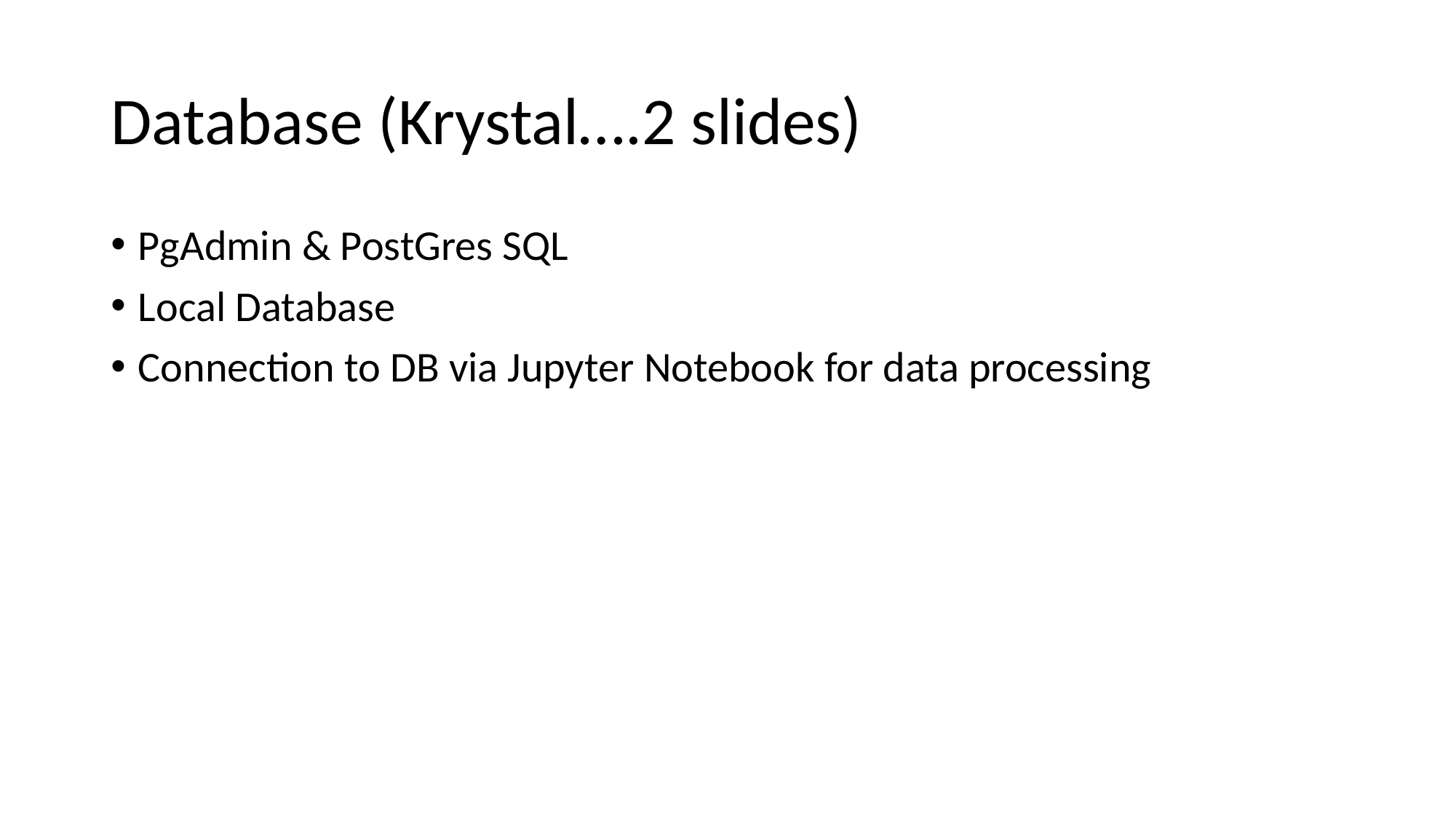

# Database (Krystal….2 slides)
PgAdmin & PostGres SQL
Local Database
Connection to DB via Jupyter Notebook for data processing